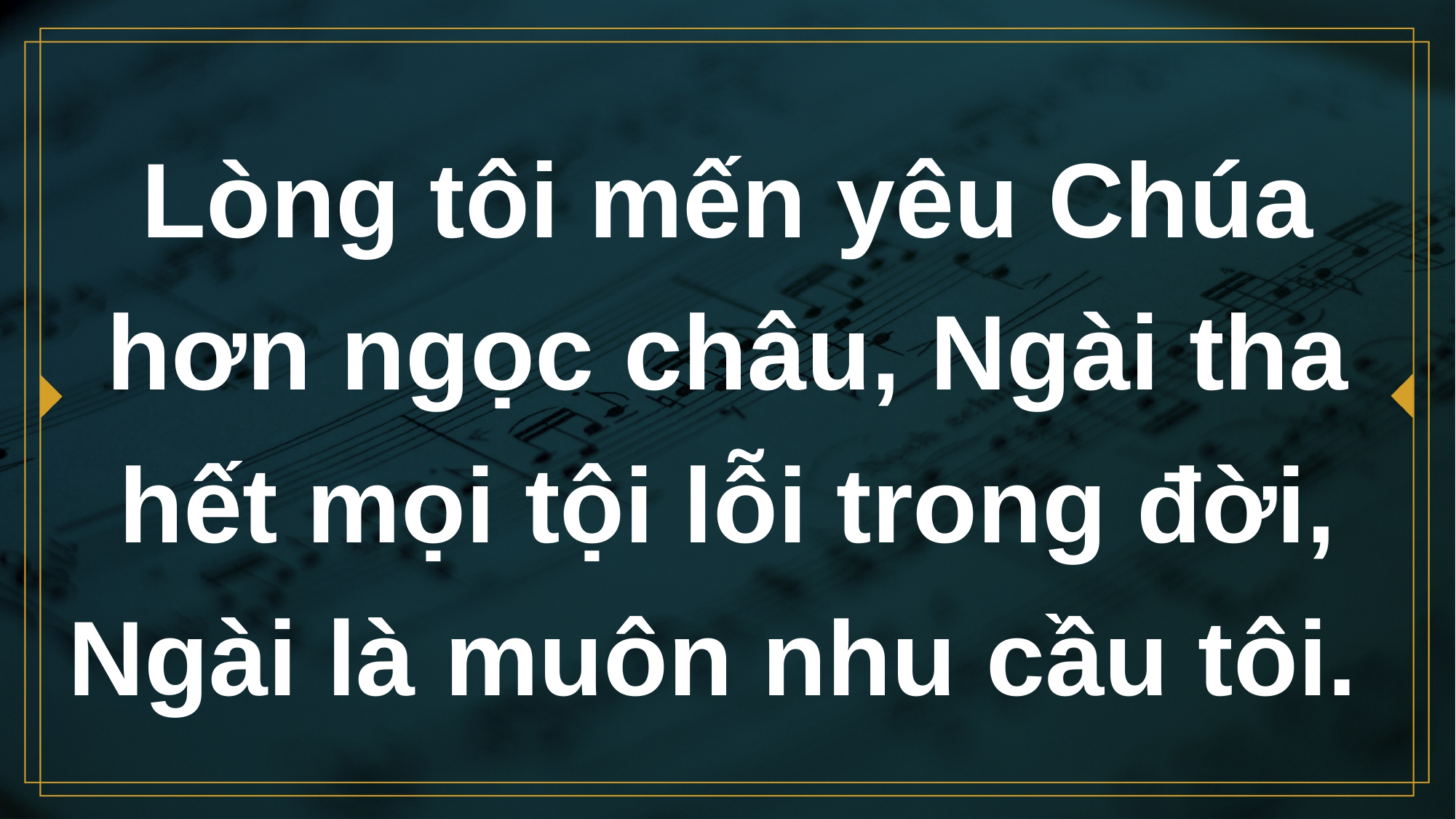

# Lòng tôi mến yêu Chúa hơn ngọc châu, Ngài tha hết mọi tội lỗi trong đời, Ngài là muôn nhu cầu tôi.